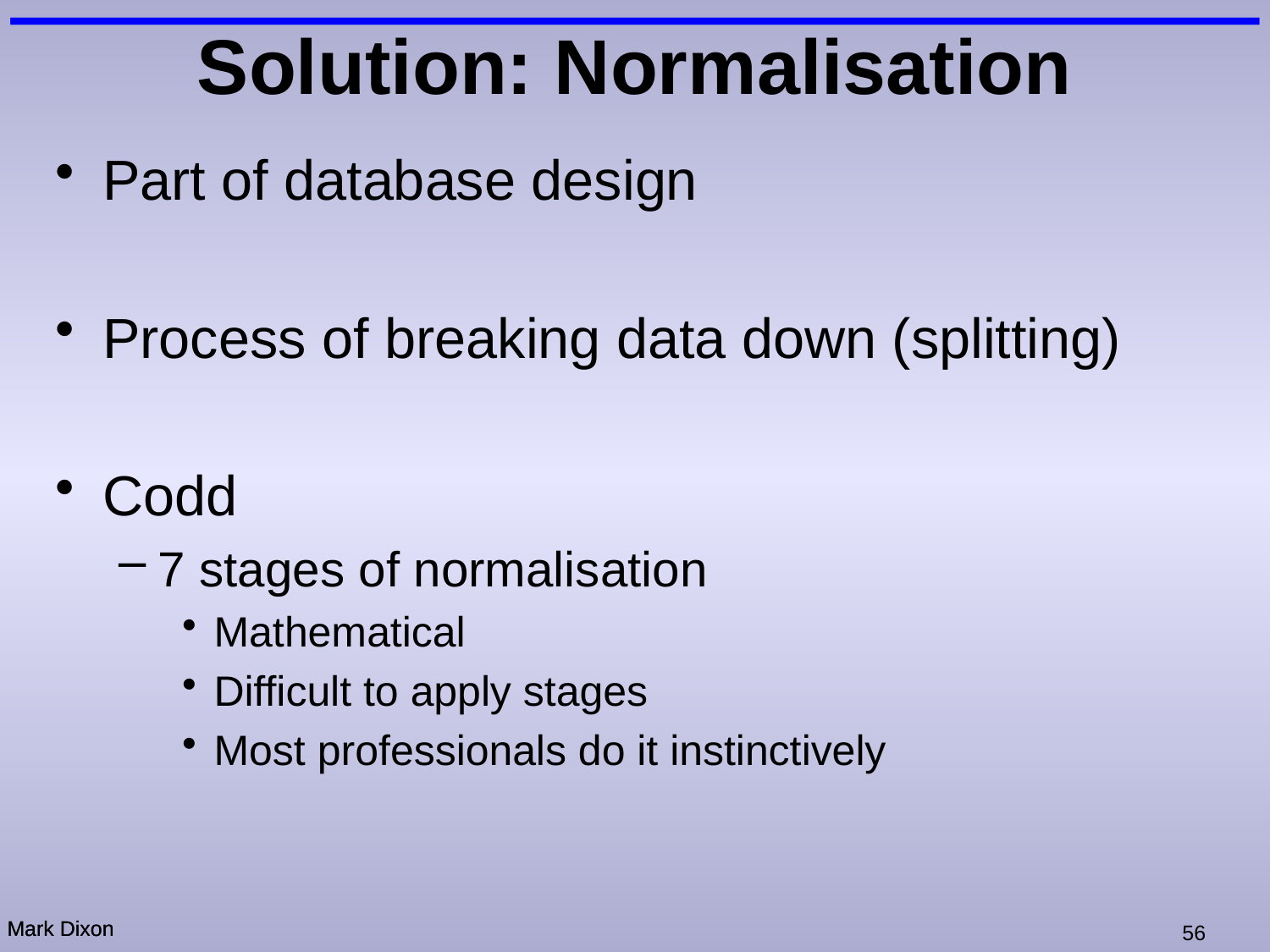

# Solution: Normalisation
Part of database design

Process of breaking data down (splitting)

Codd
7 stages of normalisation
Mathematical
Difficult to apply stages
Most professionals do it instinctively